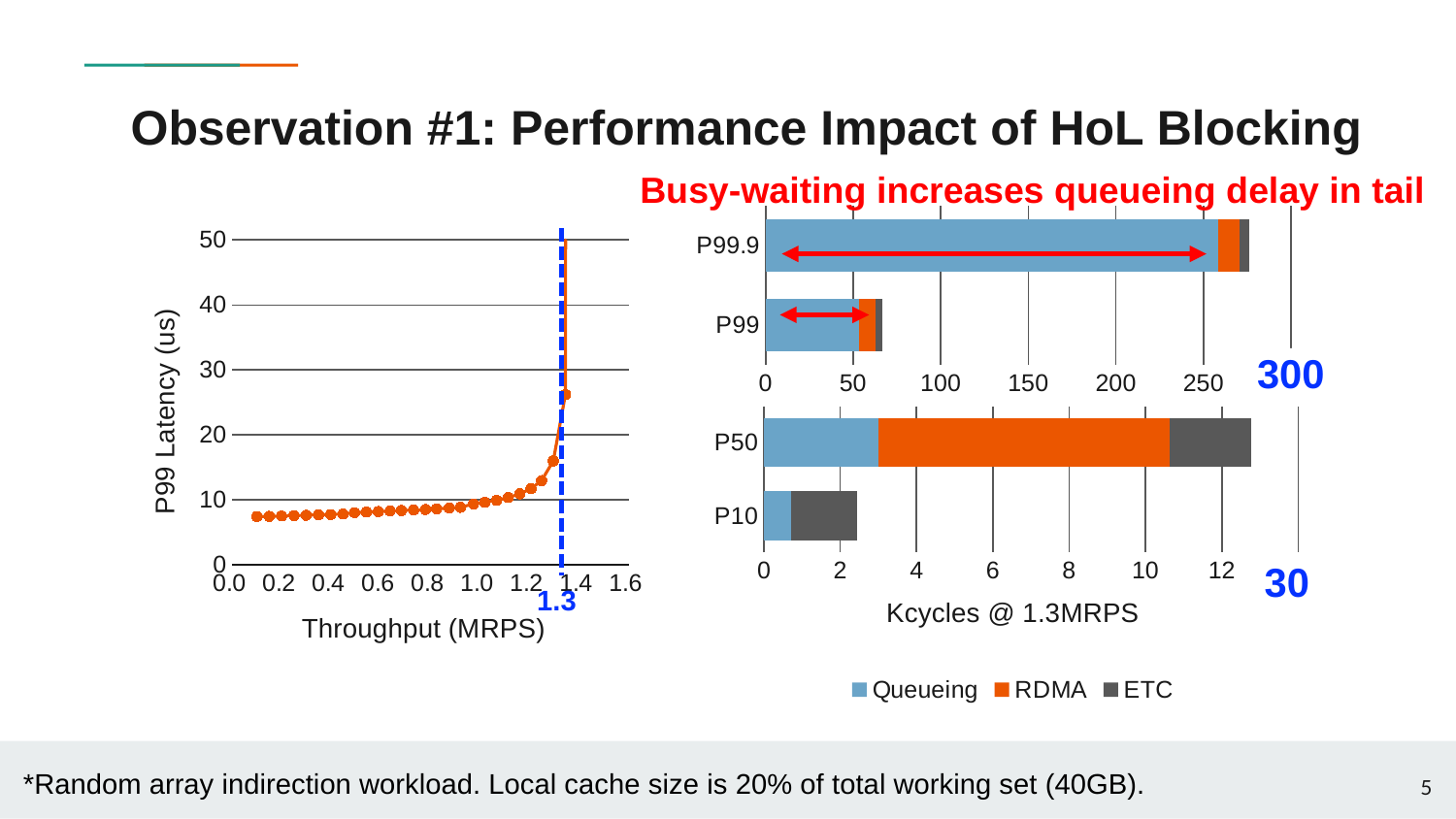

# Observation #1: Performance Impact of HoL Blocking
Busy-waiting increases queueing delay in tail

### Chart

| Category | Queueing | RDMA | ETC |
|---|---|---|---|
| P99 | 53.306 | 9.664 | 3.488 |
| P99.9 | 258.544 | 11.936 | 5.858 |

### Chart

| Category | Queueing | RDMA | ETC |
|---|---|---|---|
| P10 | 0.71 | 0.0 | 1.722 |
| P50 | 3.006 | 7.616 | 2.152 |

### Chart

| Category | rvs |
|---|---|
1.3
300
30
5
*Random array indirection workload. Local cache size is 20% of total working set (40GB).